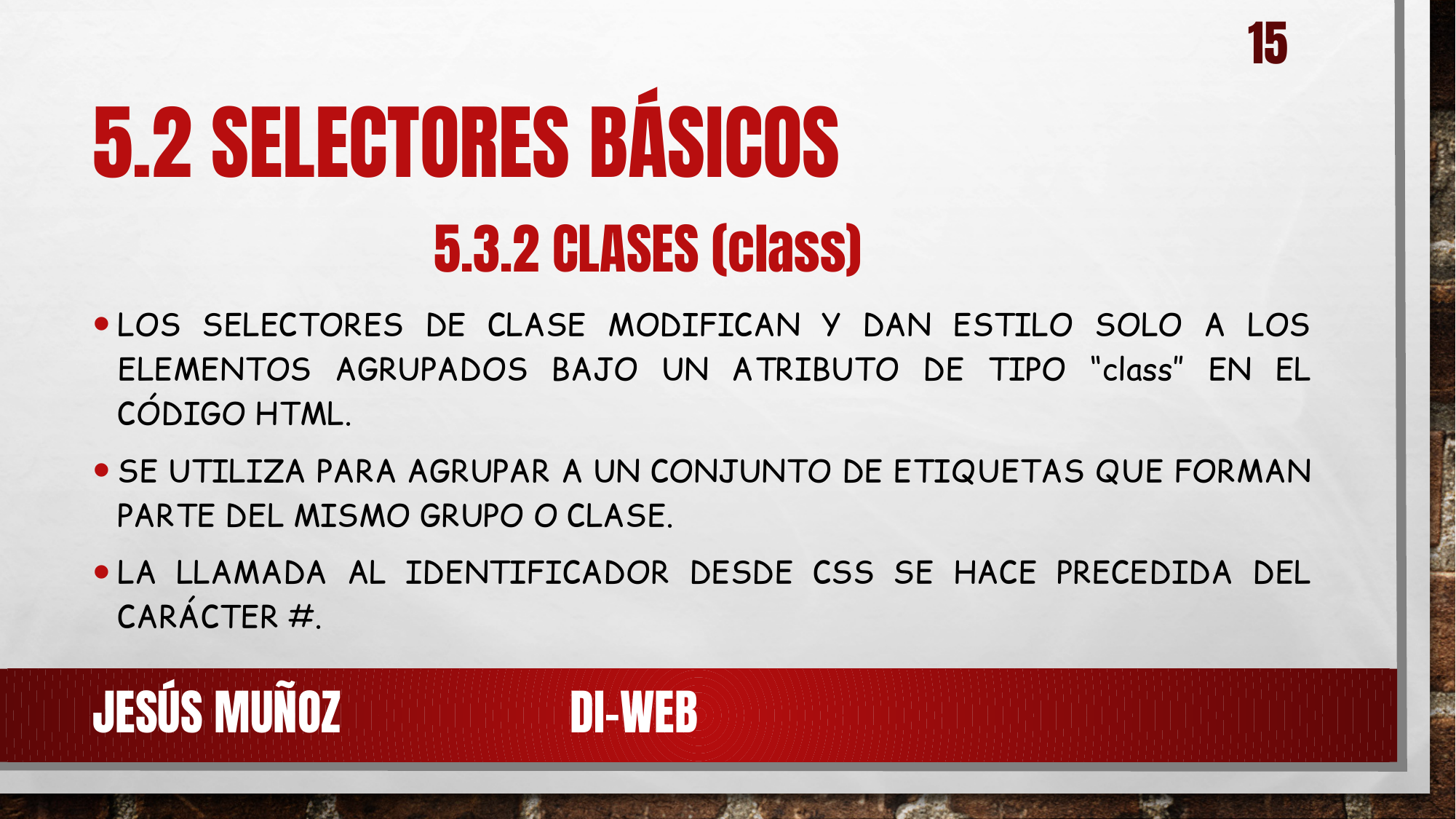

15
# 5.2 selectores básicos
5.3.2 clases (class)
Los selectores de clase modifican y dan estilo solo a los elementos agrupados bajo un atributo de tipo “class” EN EL CÓDIGO HTML.
SE UTILIZA PARA AGRUPAR A UN CONJUNTO DE ETIQUETAS QUE FORMAN PARTE DEL MISMO GRUPO O CLASE.
La llamada al identificador desde CSS se hace precedida del carácter #.
Jesús Muñoz                    DI-WEB